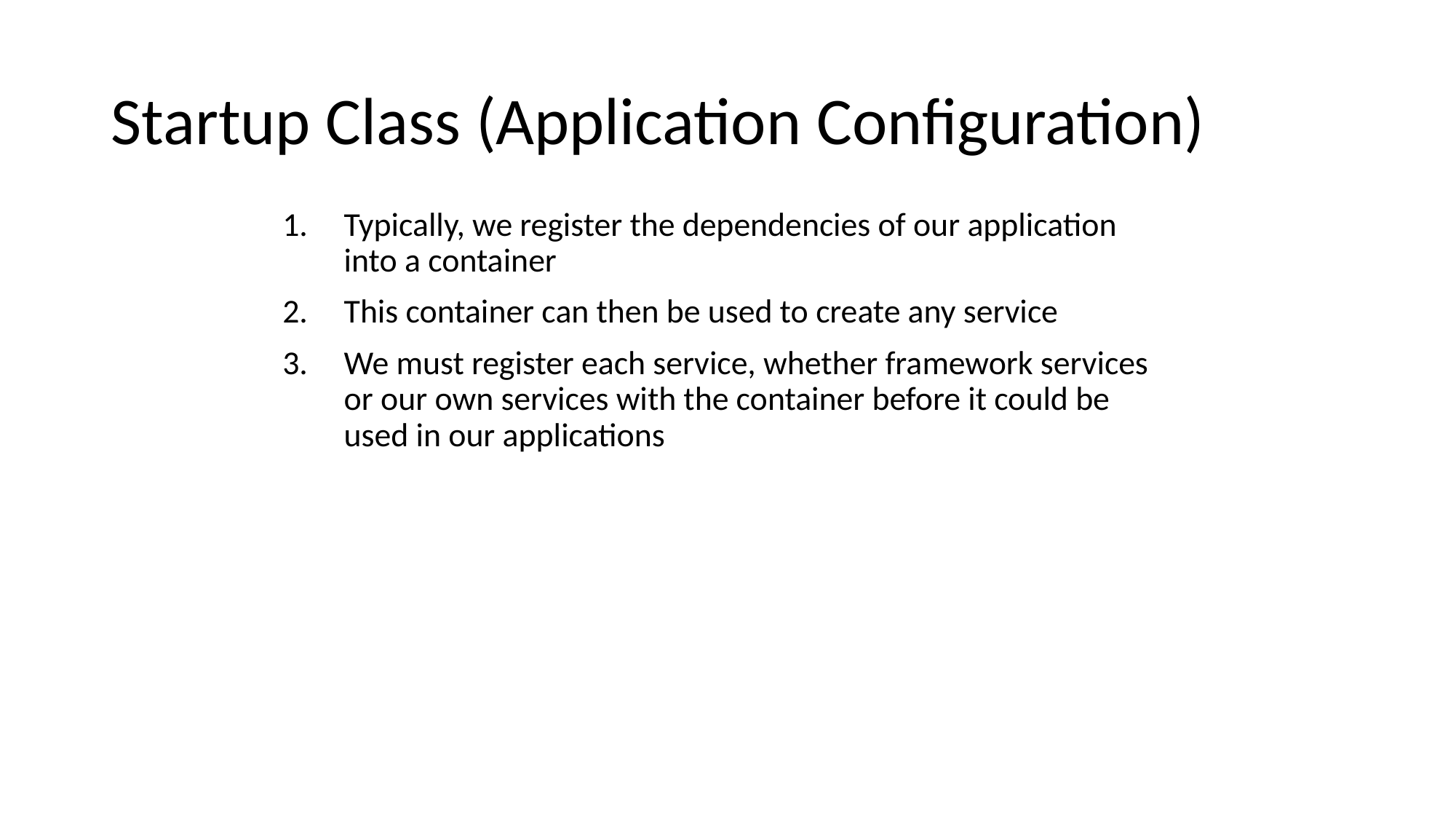

# Startup Class (Application Configuration)
Typically, we register the dependencies of our application into a container
This container can then be used to create any service
We must register each service, whether framework services or our own services with the container before it could be used in our applications